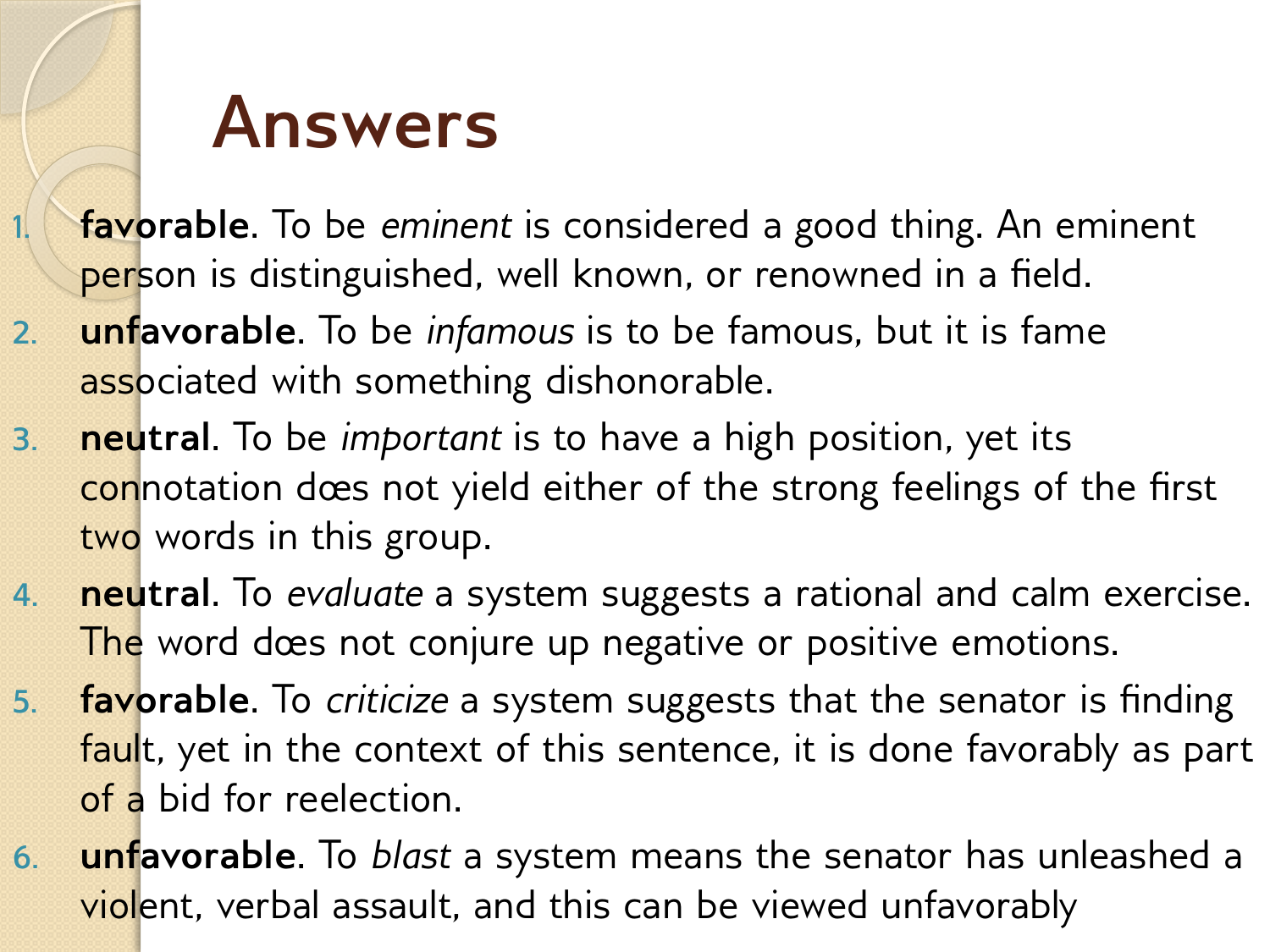

# Answers
favorable. To be eminent is considered a good thing. An eminent person is distinguished, well known, or renowned in a field.
unfavorable. To be infamous is to be famous, but it is fame associated with something dishonorable.
neutral. To be important is to have a high position, yet its connotation does not yield either of the strong feelings of the first two words in this group.
neutral. To evaluate a system suggests a rational and calm exercise. The word does not conjure up negative or positive emotions.
favorable. To criticize a system suggests that the senator is finding fault, yet in the context of this sentence, it is done favorably as part of a bid for reelection.
unfavorable. To blast a system means the senator has unleashed a violent, verbal assault, and this can be viewed unfavorably